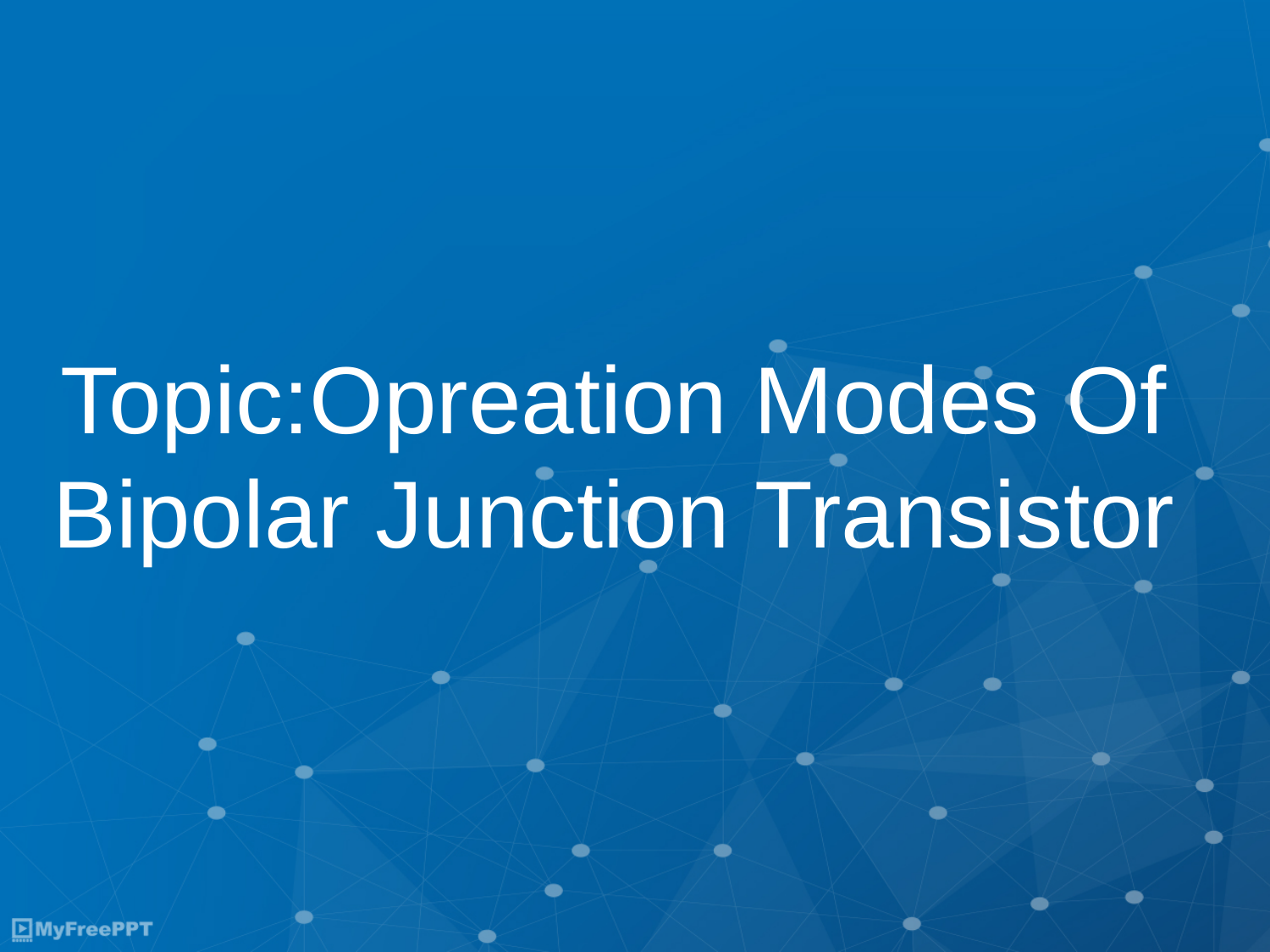

# Topic:Opreation Modes Of Bipolar Junction Transistor